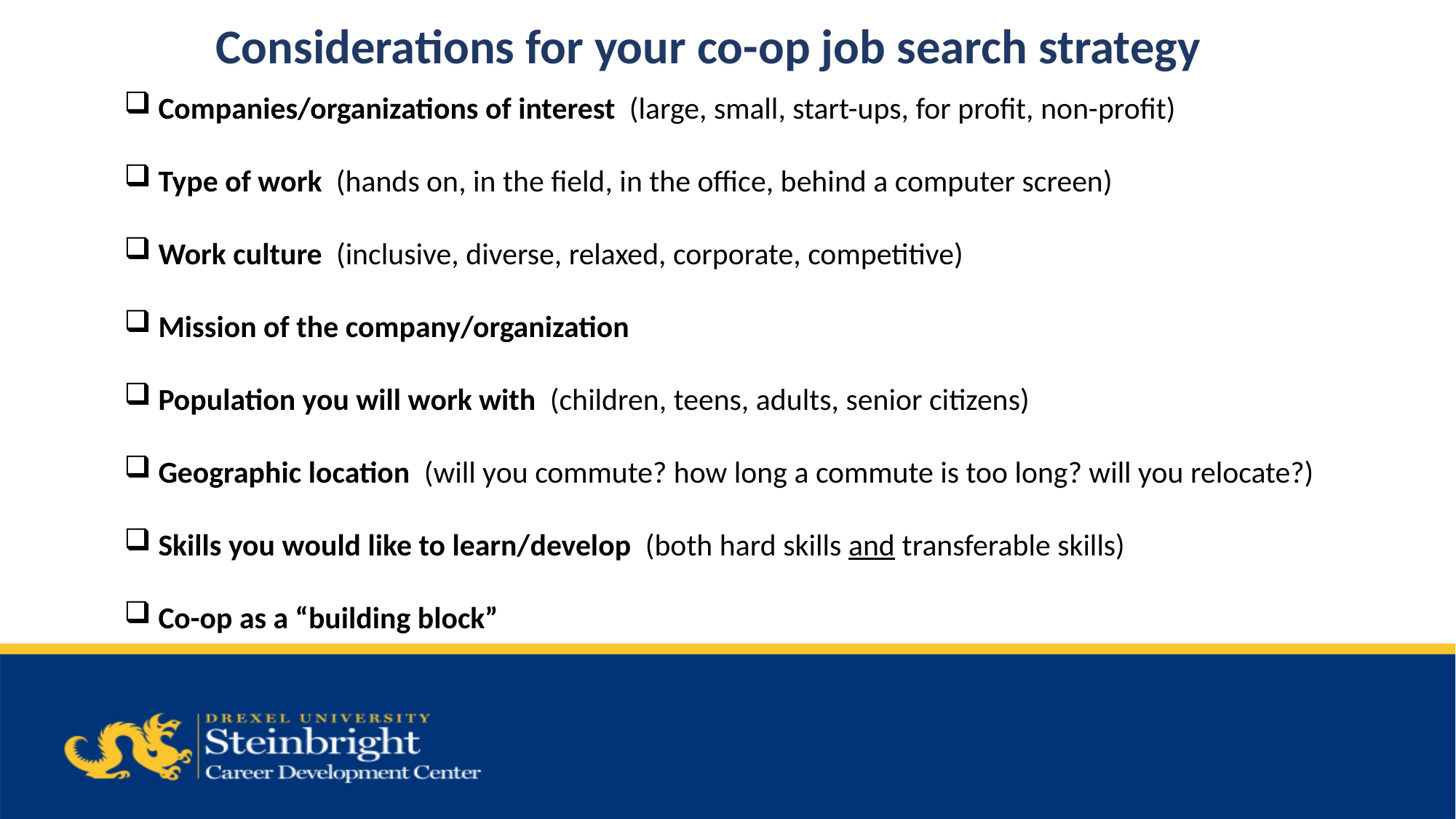

Considerations for your co-op job search strategy

Companies/organizations of interest  (large, small, start-ups, for profit, non-profit)

Type of work  (hands on, in the field, in the office, behind a computer screen)

Work culture  (inclusive, diverse, relaxed, corporate, competitive)

Mission of the company/organization

Population you will work with  (children, teens, adults, senior citizens)

Geographic location  (will you commute? how long a commute is too long? will you relocate?)

Skills you would like to learn/develop  (both hard skills and transferable skills)

Co-op as a “building block”